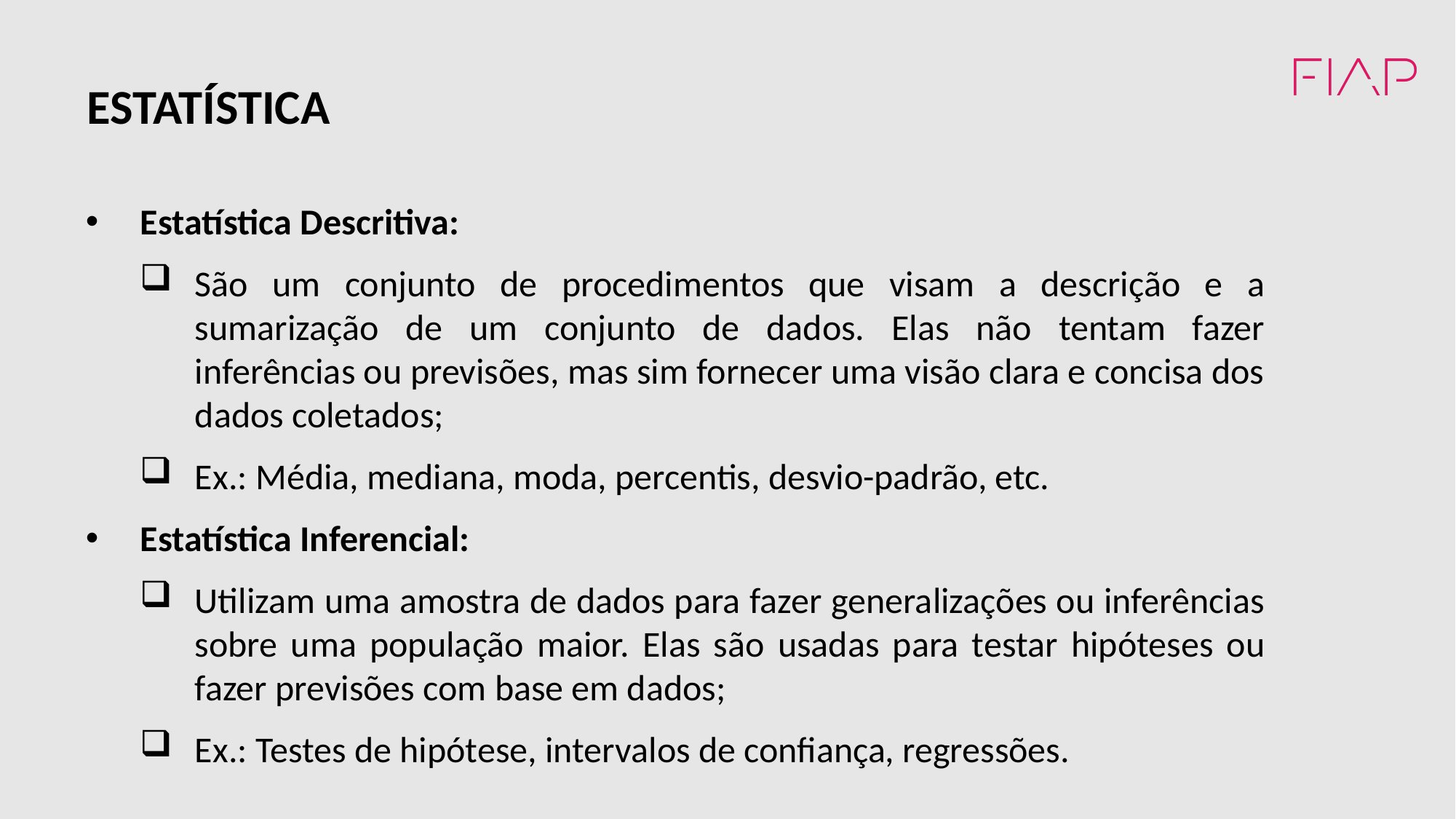

ESTATÍSTICA
Estatística Descritiva:
São um conjunto de procedimentos que visam a descrição e a sumarização de um conjunto de dados. Elas não tentam fazer inferências ou previsões, mas sim fornecer uma visão clara e concisa dos dados coletados;
Ex.: Média, mediana, moda, percentis, desvio-padrão, etc.
Estatística Inferencial:
Utilizam uma amostra de dados para fazer generalizações ou inferências sobre uma população maior. Elas são usadas para testar hipóteses ou fazer previsões com base em dados;
Ex.: Testes de hipótese, intervalos de confiança, regressões.